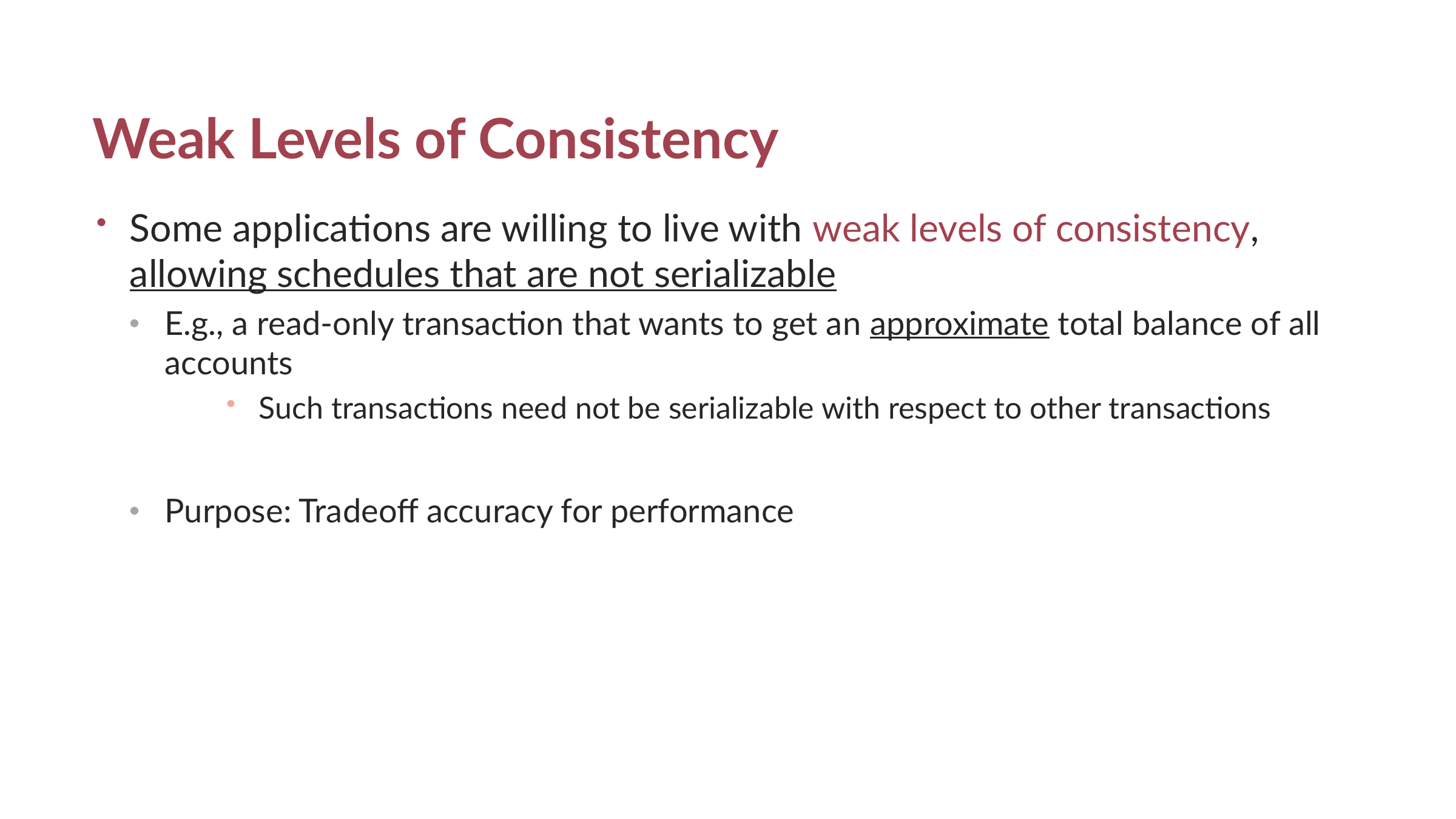

# Weak Levels of Consistency
Some applications are willing to live with weak levels of consistency, allowing schedules that are not serializable
E.g., a read-only transaction that wants to get an approximate total balance of all accounts
Such transactions need not be serializable with respect to other transactions

Purpose: Tradeoff accuracy for performance